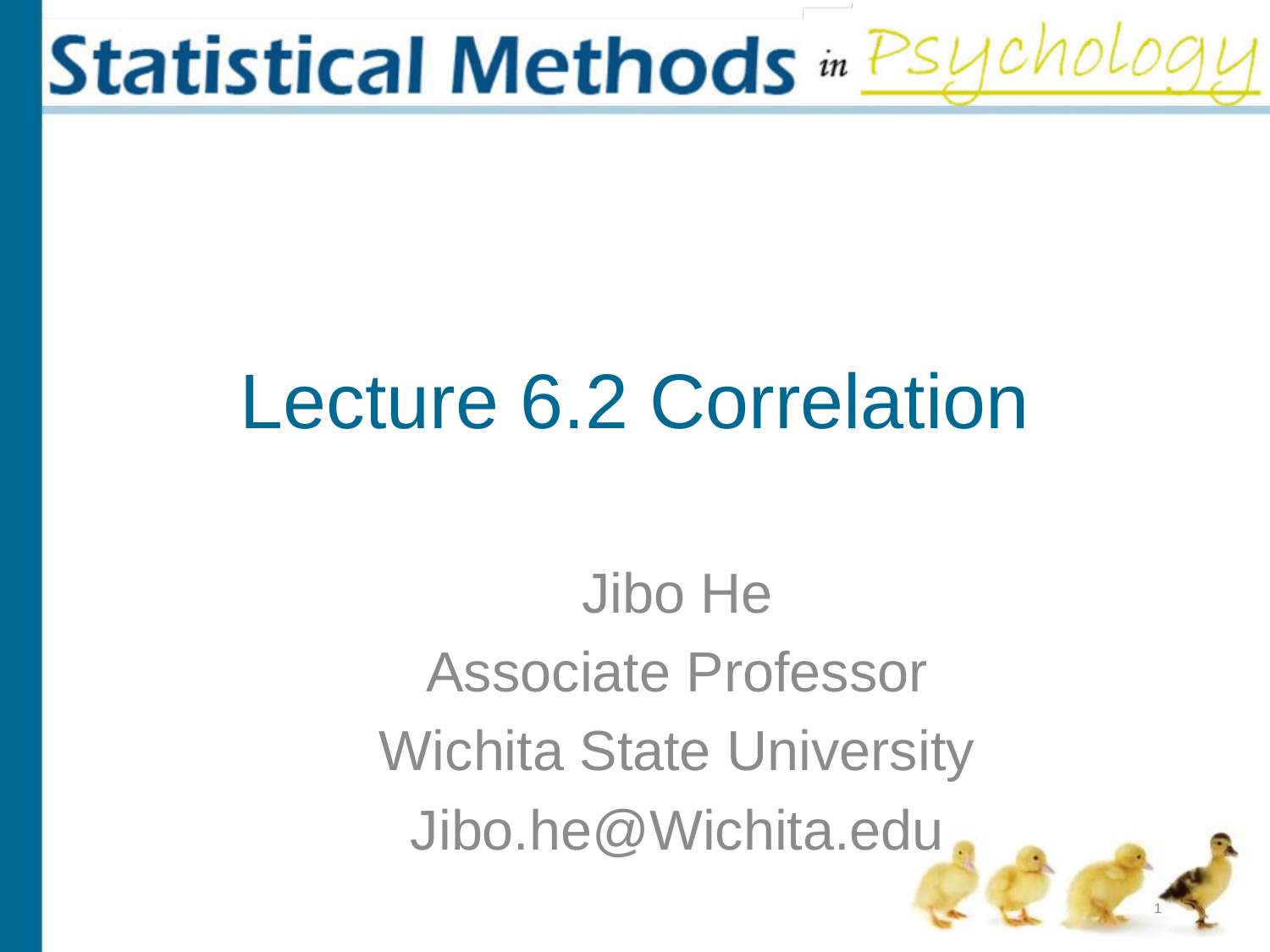

# Lecture 6.2 Correlation
Jibo He
Associate Professor
Wichita State University
Jibo.he@Wichita.edu
1